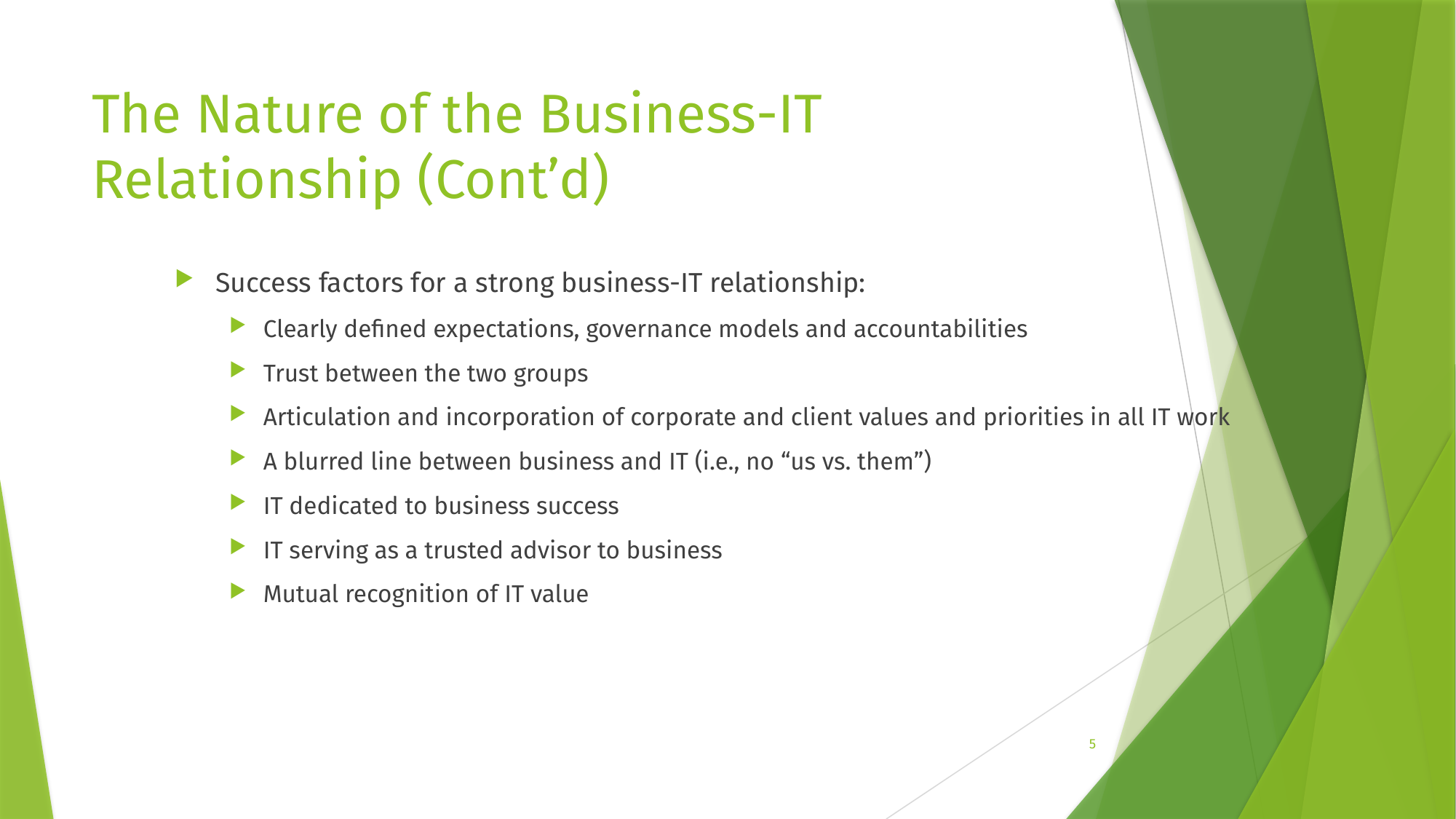

# The Nature of the Business-IT Relationship (Cont’d)
Success factors for a strong business-IT relationship:
Clearly defined expectations, governance models and accountabilities
Trust between the two groups
Articulation and incorporation of corporate and client values and priorities in all IT work
A blurred line between business and IT (i.e., no “us vs. them”)
IT dedicated to business success
IT serving as a trusted advisor to business
Mutual recognition of IT value
5